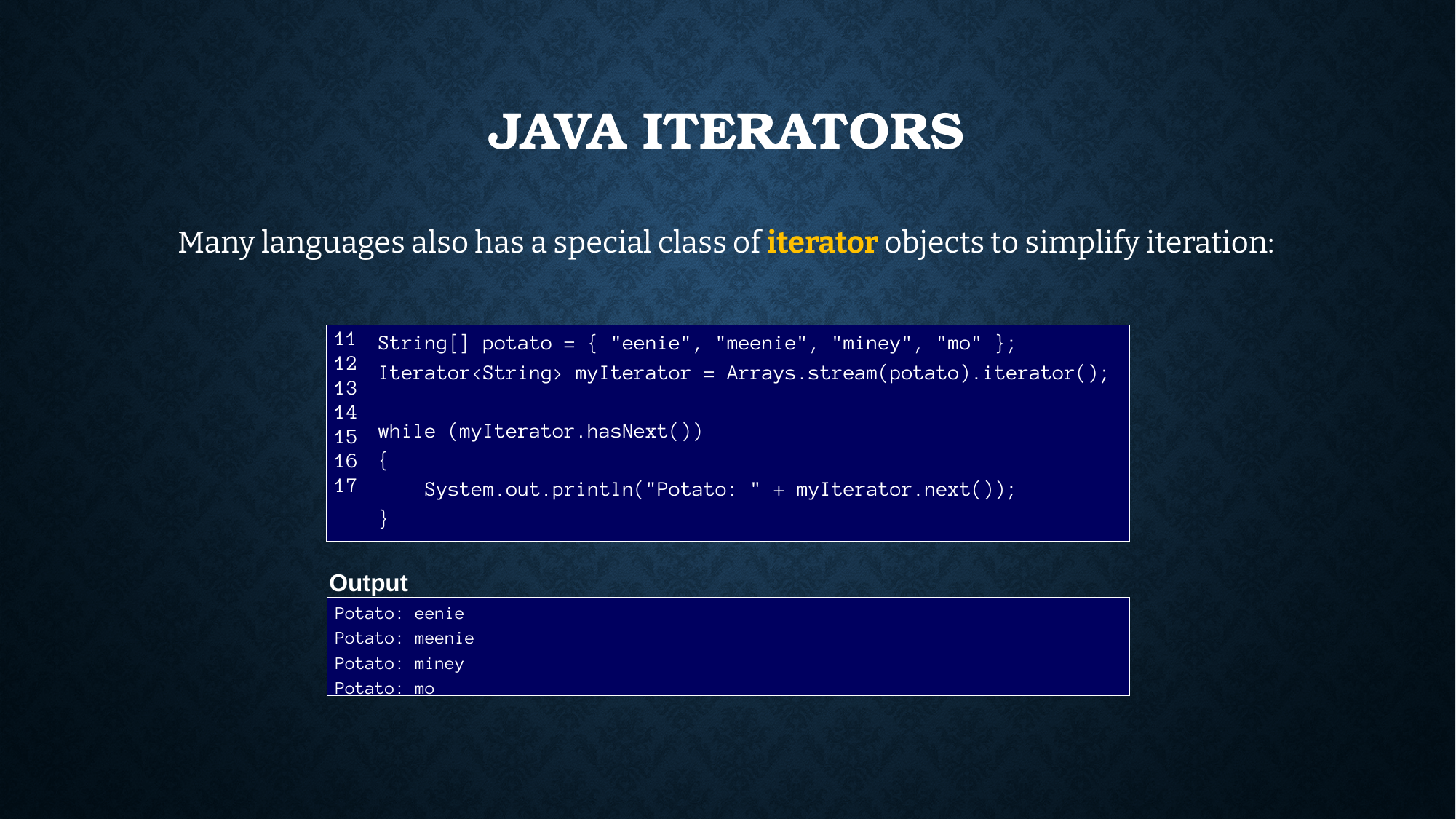

# Java Iterators
Many languages also has a special class of iterator objects to simplify iteration:
| 11 12 13 14 15 16 17 |
| --- |
String[] potato = { "eenie", "meenie", "miney", "mo" };
Iterator<String> myIterator = Arrays.stream(potato).iterator();

while (myIterator.hasNext())
{
    System.out.println("Potato: " + myIterator.next());
}
Output
Potato: eenie
Potato: meenie
Potato: miney
Potato: mo